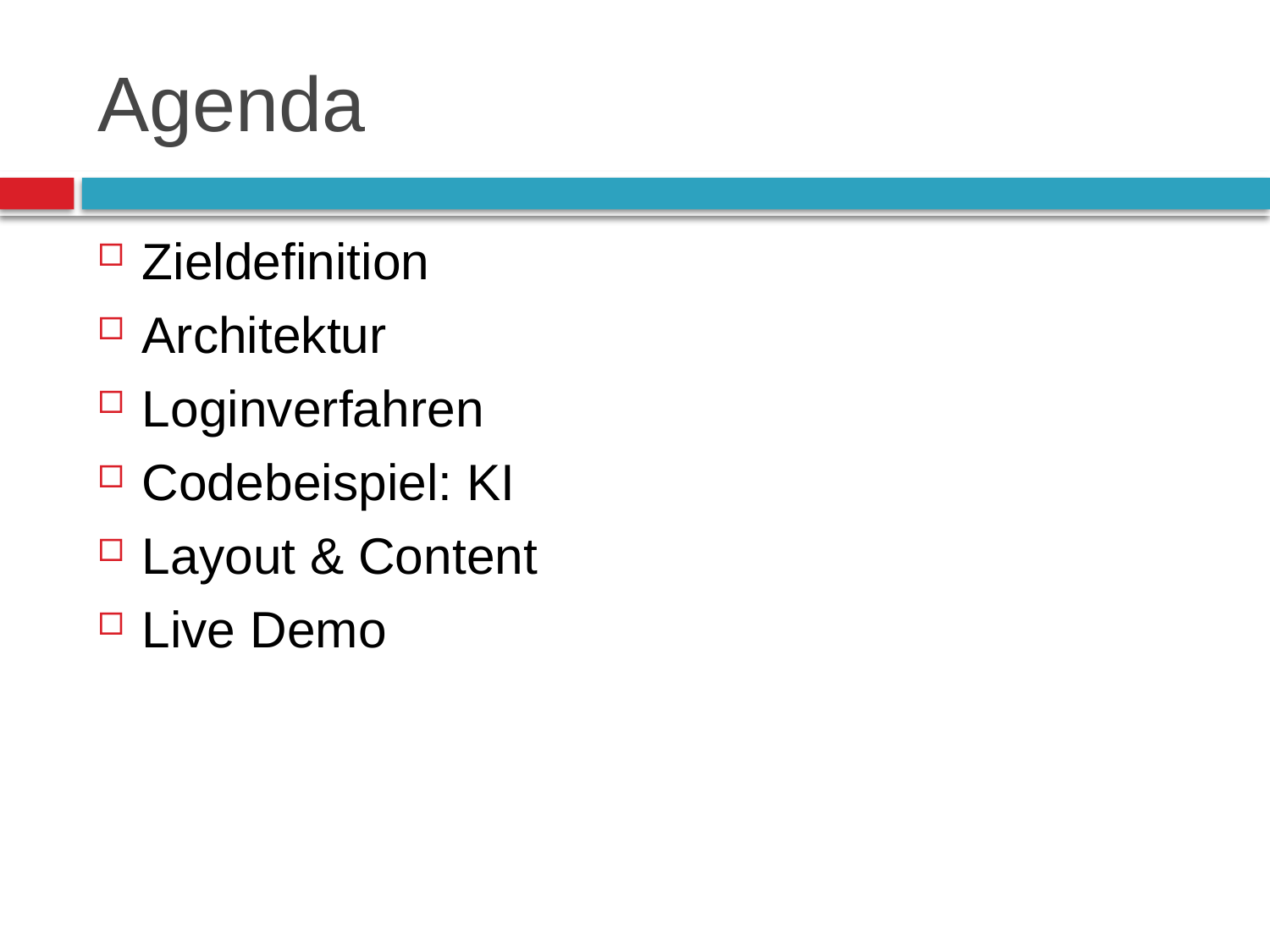

# Agenda
Zieldefinition
Architektur
Loginverfahren
Codebeispiel: KI
Layout & Content
Live Demo